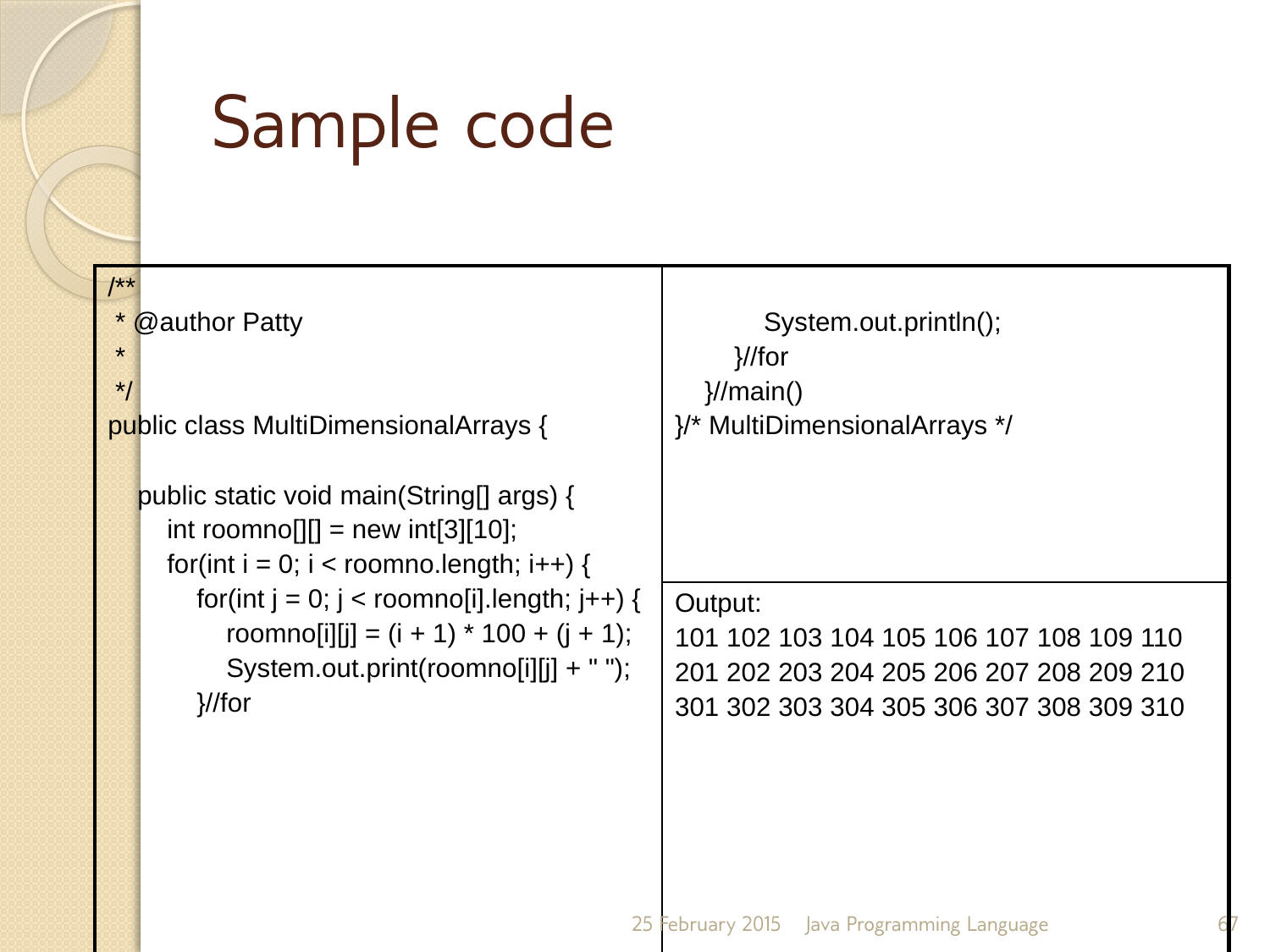

# Sample code
| /\*\* \* @author Patty \* \*/ public class MultiDimensionalArrays { public static void main(String[] args) { int roomno[][] = new int[3][10]; for(int i = 0; i < roomno.length; i++) { for(int j = 0; j < roomno[i].length; j++) { roomno[i][j] = (i + 1) \* 100 + (j + 1); System.out.print(roomno[i][j] + " "); }//for | System.out.println(); }//for }//main() }/\* MultiDimensionalArrays \*/ |
| --- | --- |
|  | Output: 101 102 103 104 105 106 107 108 109 110 201 202 203 204 205 206 207 208 209 210 301 302 303 304 305 306 307 308 309 310 |
25 February 2015
Java Programming Language
67